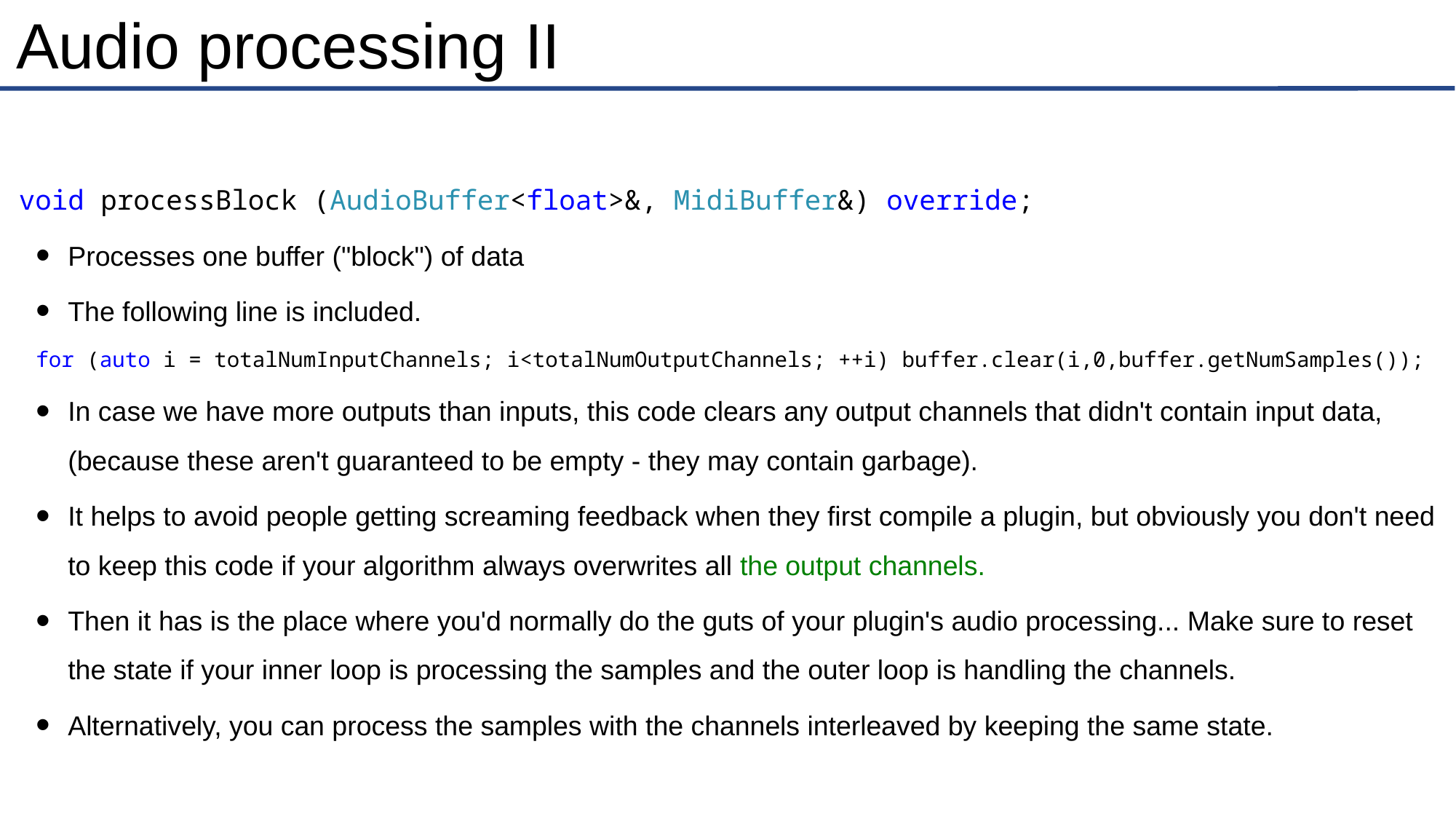

# Audio processing II
void processBlock (AudioBuffer<float>&, MidiBuffer&) override;
Processes one buffer ("block") of data
The following line is included.
for (auto i = totalNumInputChannels; i<totalNumOutputChannels; ++i) buffer.clear(i,0,buffer.getNumSamples());
In case we have more outputs than inputs, this code clears any output channels that didn't contain input data, (because these aren't guaranteed to be empty - they may contain garbage).
It helps to avoid people getting screaming feedback when they first compile a plugin, but obviously you don't need to keep this code if your algorithm always overwrites all the output channels.
Then it has is the place where you'd normally do the guts of your plugin's audio processing... Make sure to reset the state if your inner loop is processing the samples and the outer loop is handling the channels.
Alternatively, you can process the samples with the channels interleaved by keeping the same state.